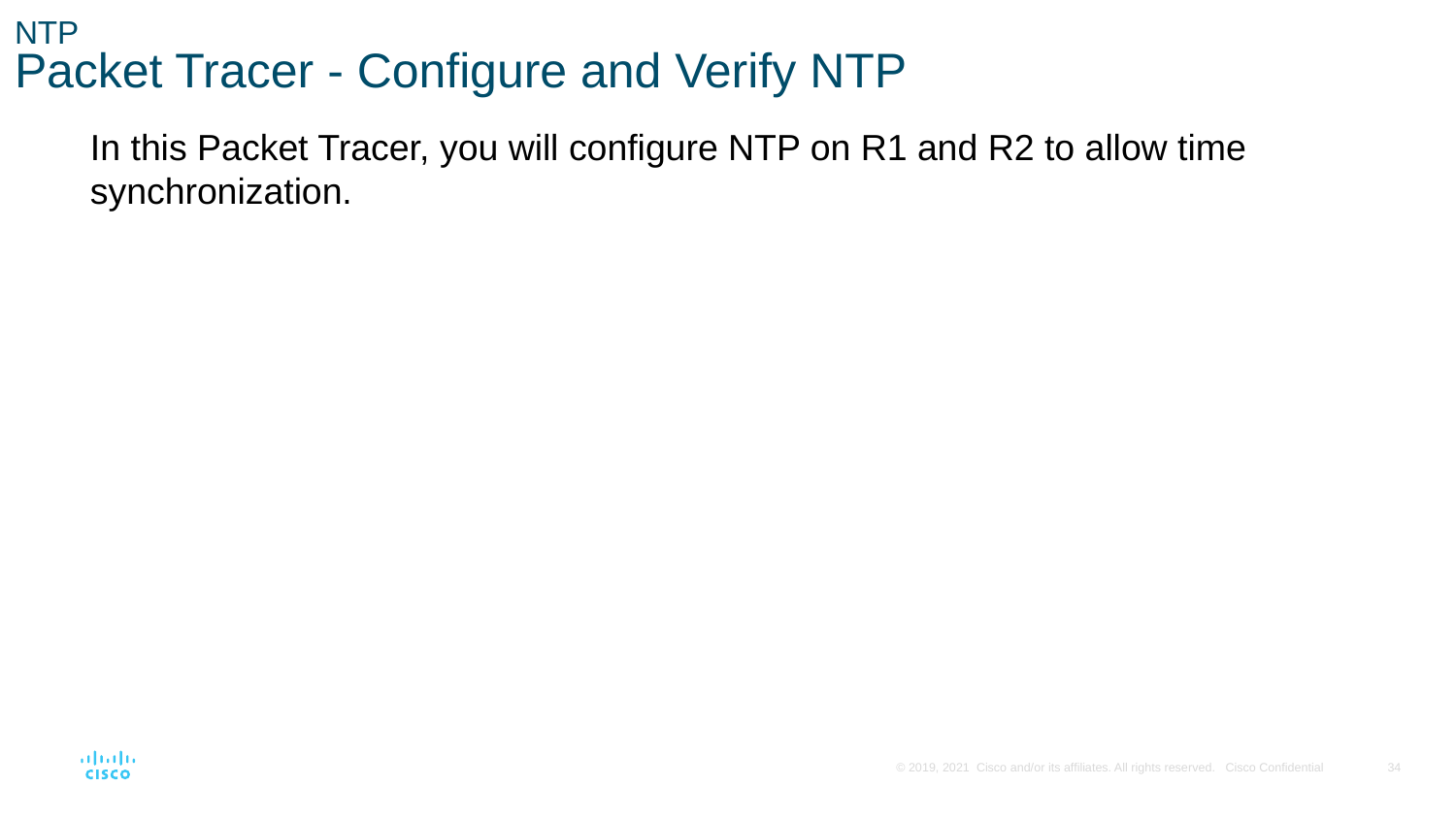

# NTP Packet Tracer - Configure and Verify NTP
In this Packet Tracer, you will configure NTP on R1 and R2 to allow time synchronization.